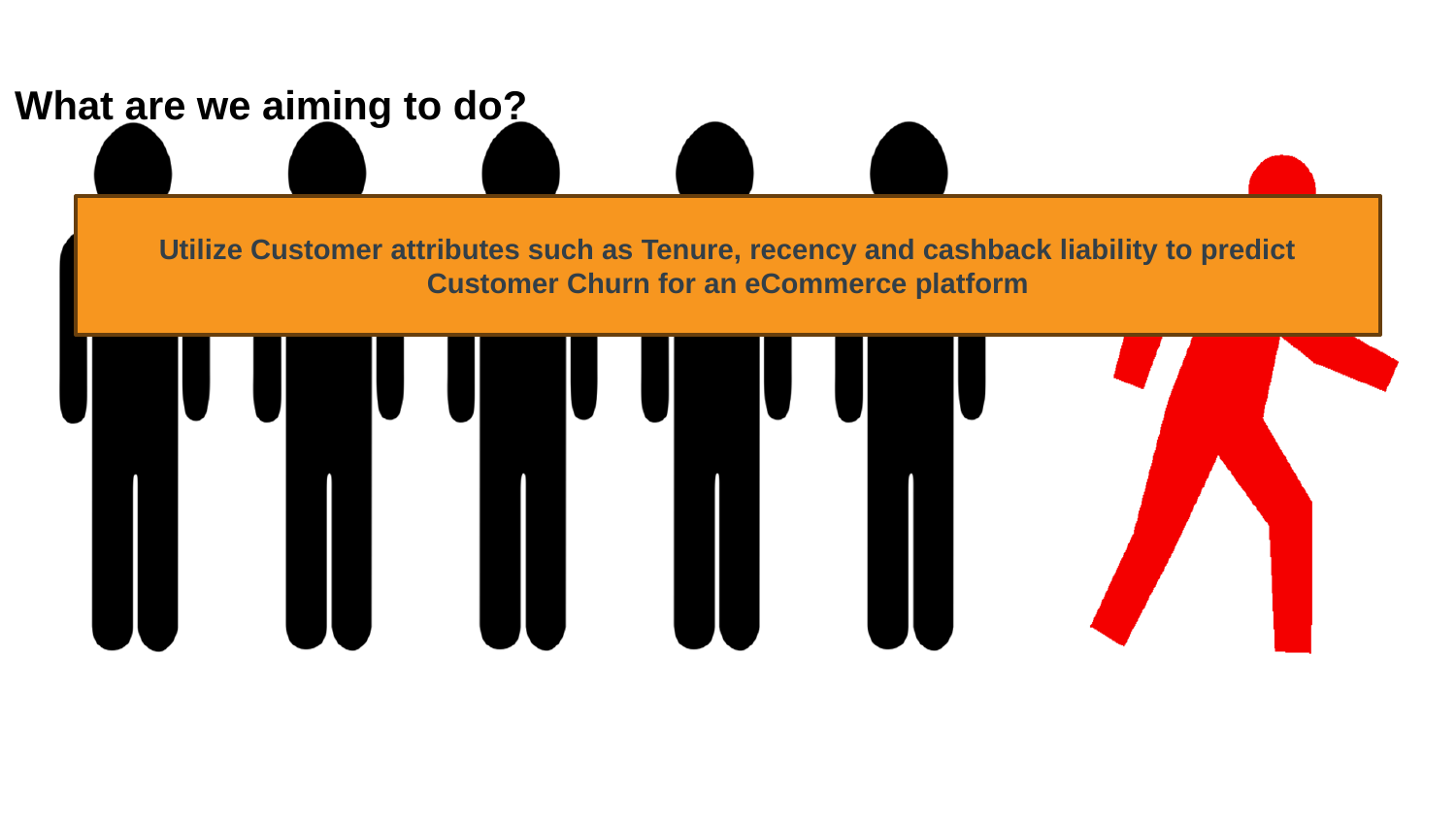

What are we aiming to do?

Utilize Customer attributes such as Tenure, recency and cashback liability to predict Customer Churn for an eCommerce platform